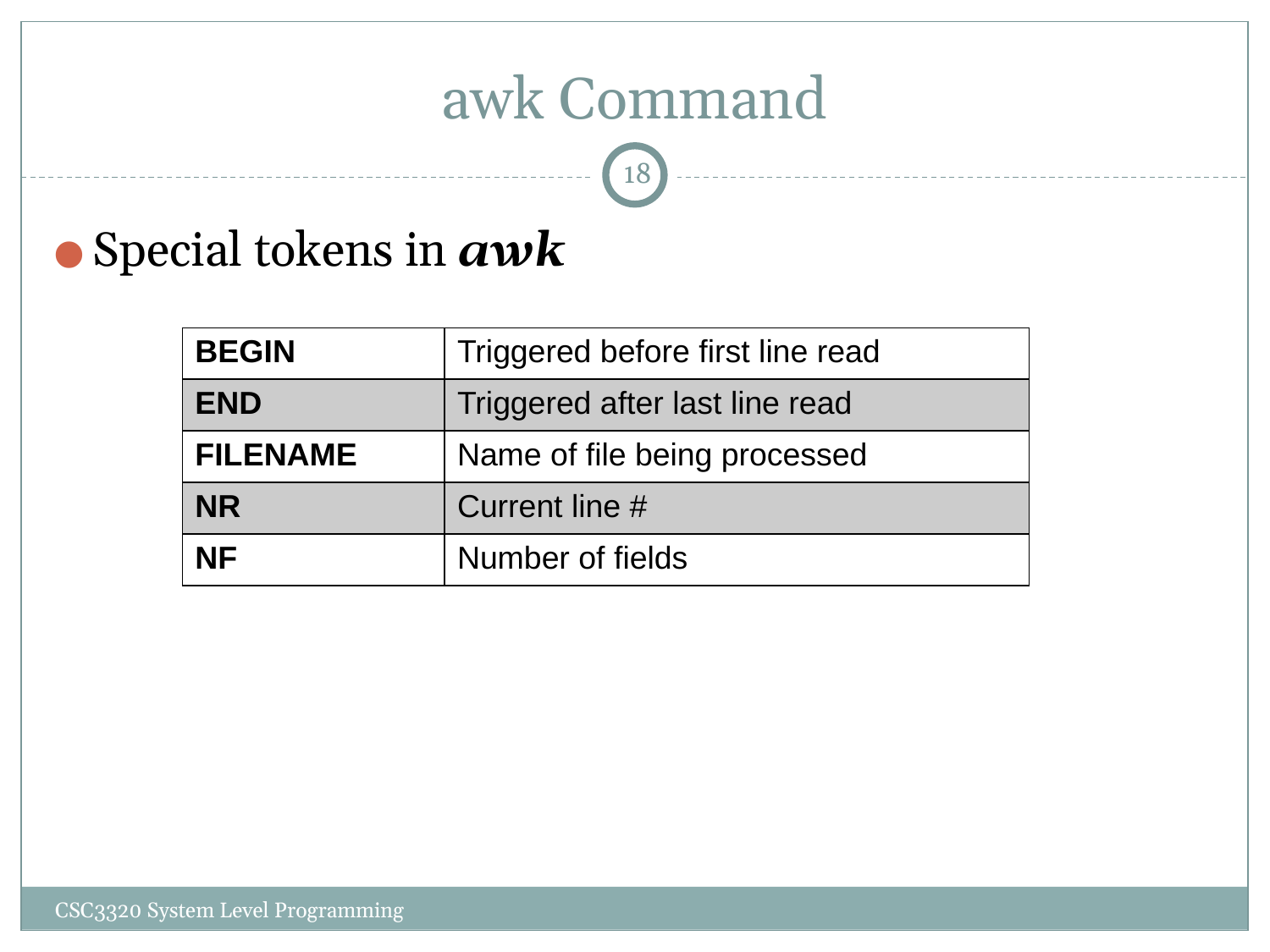

# awk Command
18
Special tokens in awk
| BEGIN | Triggered before first line read |
| --- | --- |
| END | Triggered after last line read |
| FILENAME | Name of file being processed |
| NR | Current line # |
| NF | Number of fields |
CSC3320 System Level Programming